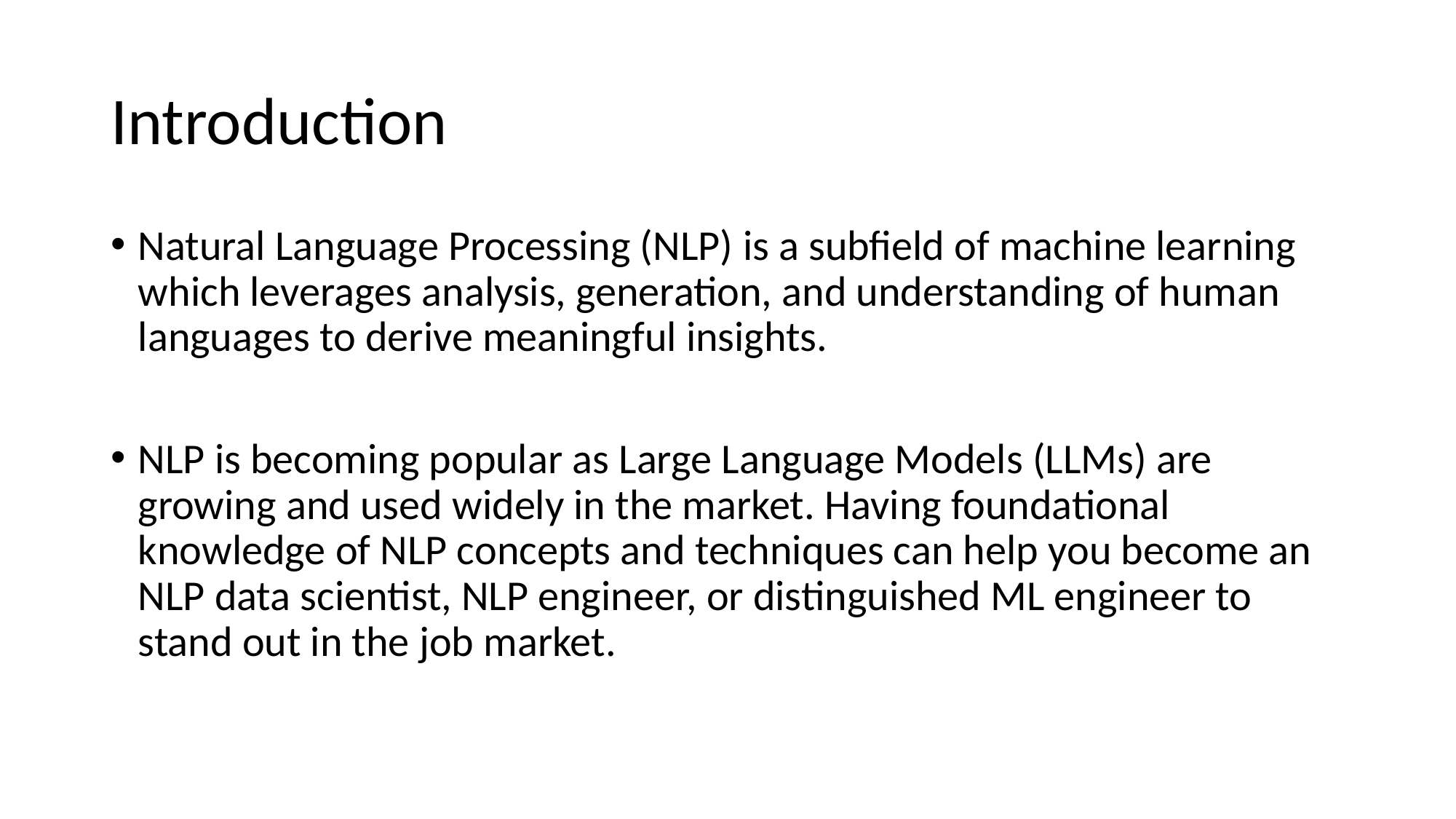

# Introduction
Natural Language Processing (NLP) is a subfield of machine learning which leverages analysis, generation, and understanding of human languages to derive meaningful insights.

NLP is becoming popular as Large Language Models (LLMs) are growing and used widely in the market. Having foundational knowledge of NLP concepts and techniques can help you become an NLP data scientist, NLP engineer, or distinguished ML engineer to stand out in the job market.